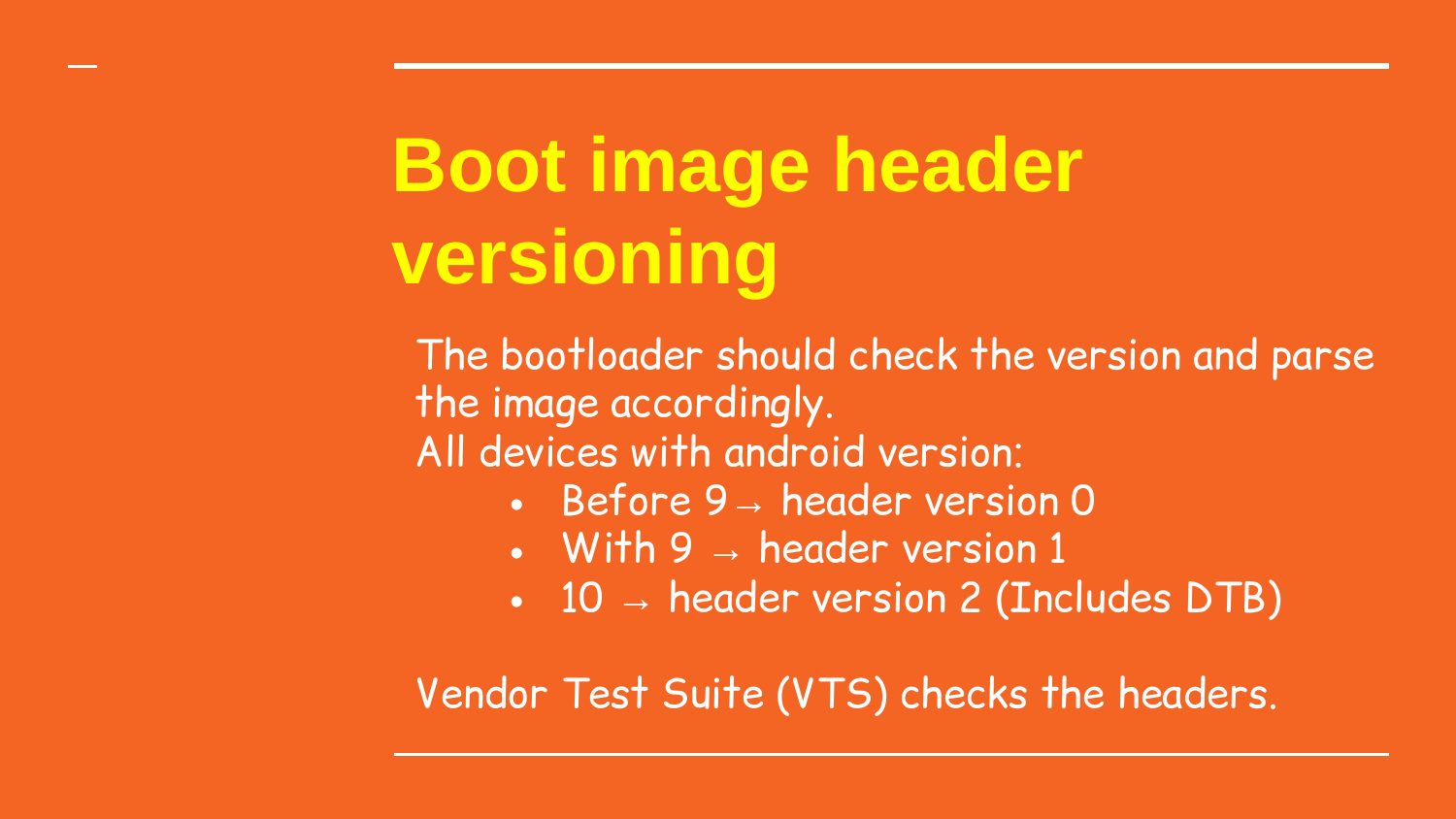

# Boot image header versioning
The bootloader should check the version and parse the image accordingly.
All devices with android version:
Before 9→ header version 0
With 9 → header version 1
10 → header version 2 (Includes DTB)

Vendor Test Suite (VTS) checks the headers.